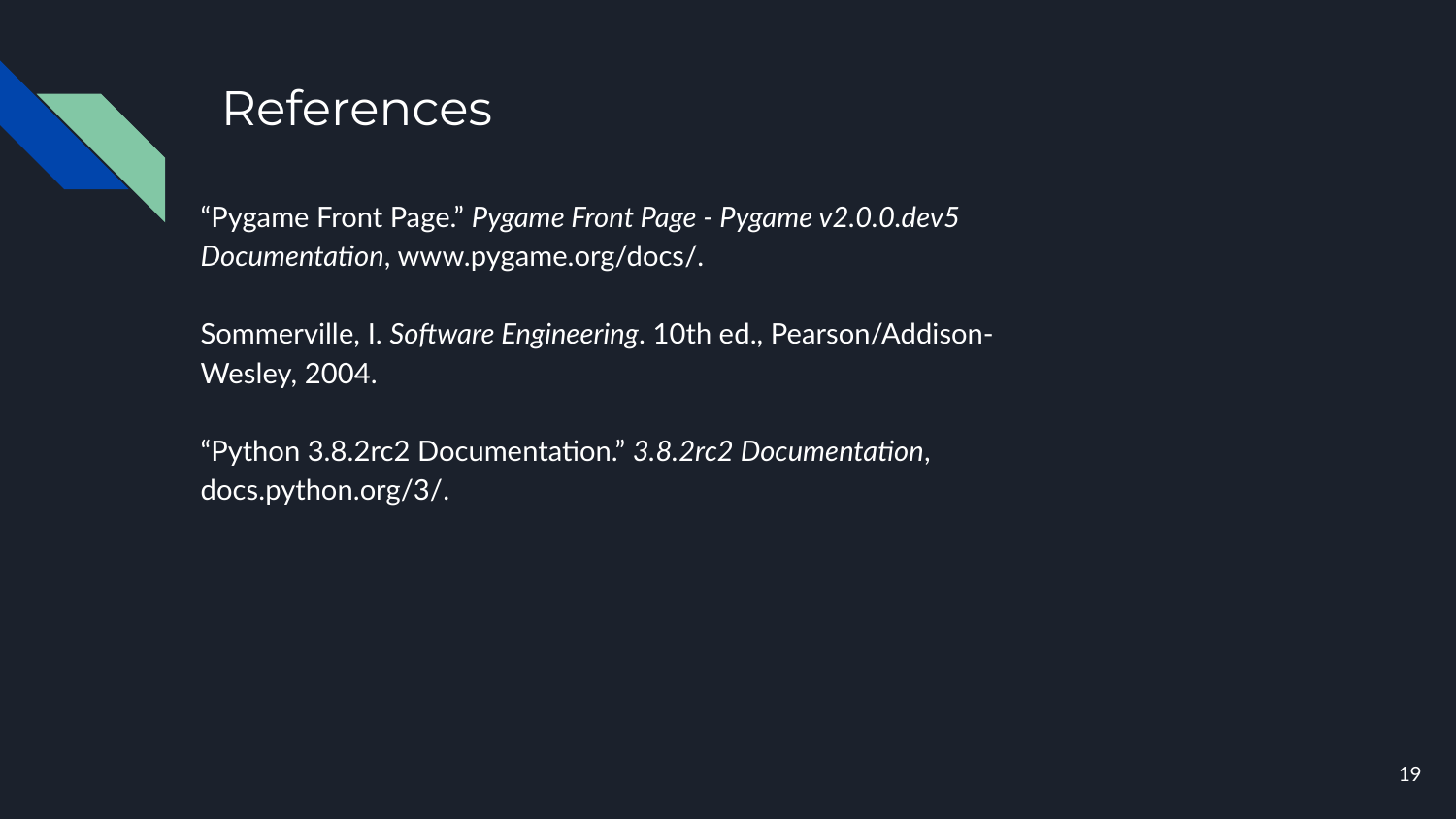

# References
“Pygame Front Page.” Pygame Front Page - Pygame v2.0.0.dev5 Documentation, www.pygame.org/docs/.

Sommerville, I. Software Engineering. 10th ed., Pearson/Addison-Wesley, 2004.

“Python 3.8.2rc2 Documentation.” 3.8.2rc2 Documentation, docs.python.org/3/.
19